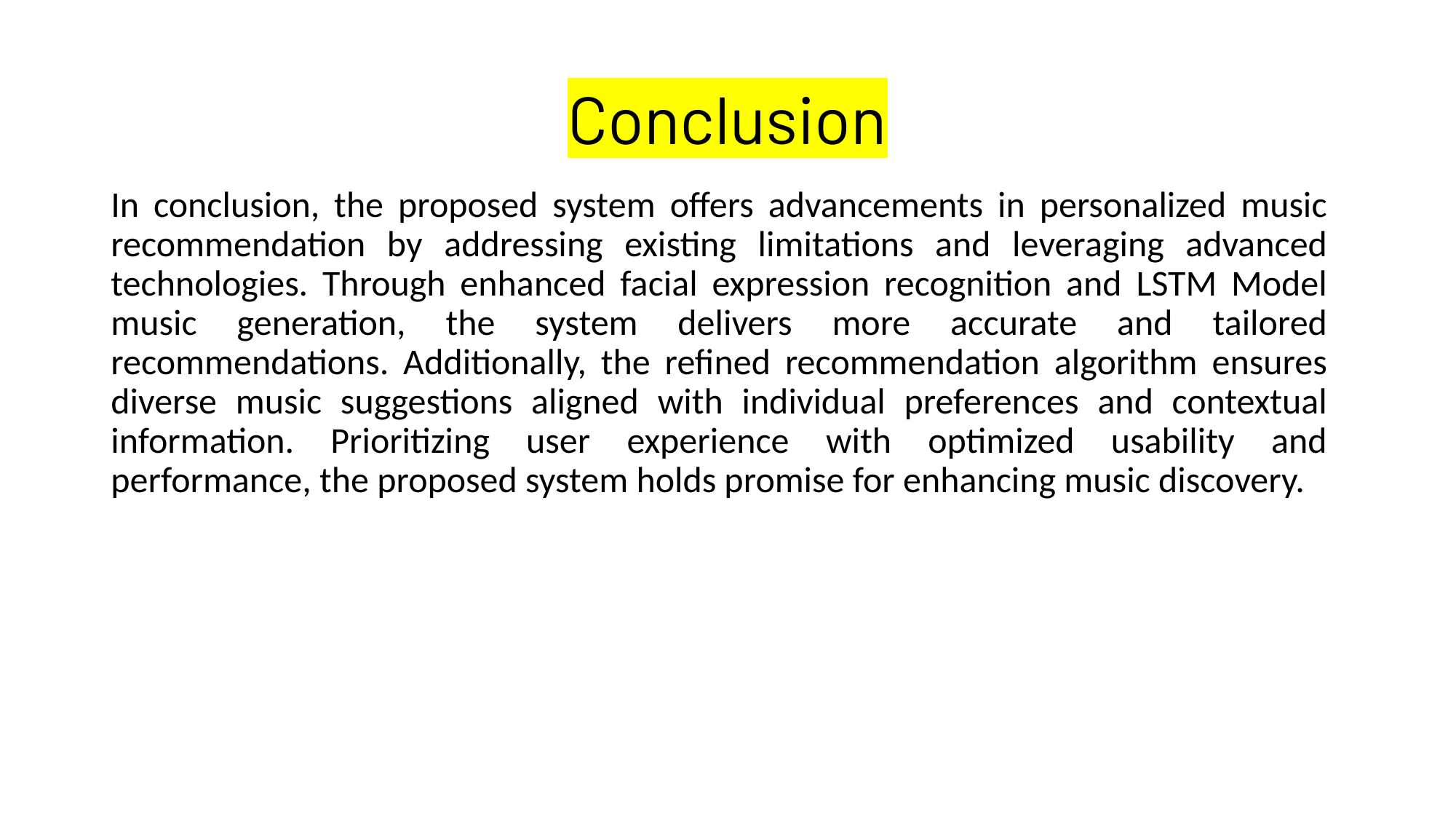

# Conclusion
In conclusion, the proposed system offers advancements in personalized music recommendation by addressing existing limitations and leveraging advanced technologies. Through enhanced facial expression recognition and LSTM Model music generation, the system delivers more accurate and tailored recommendations. Additionally, the refined recommendation algorithm ensures diverse music suggestions aligned with individual preferences and contextual information. Prioritizing user experience with optimized usability and performance, the proposed system holds promise for enhancing music discovery.